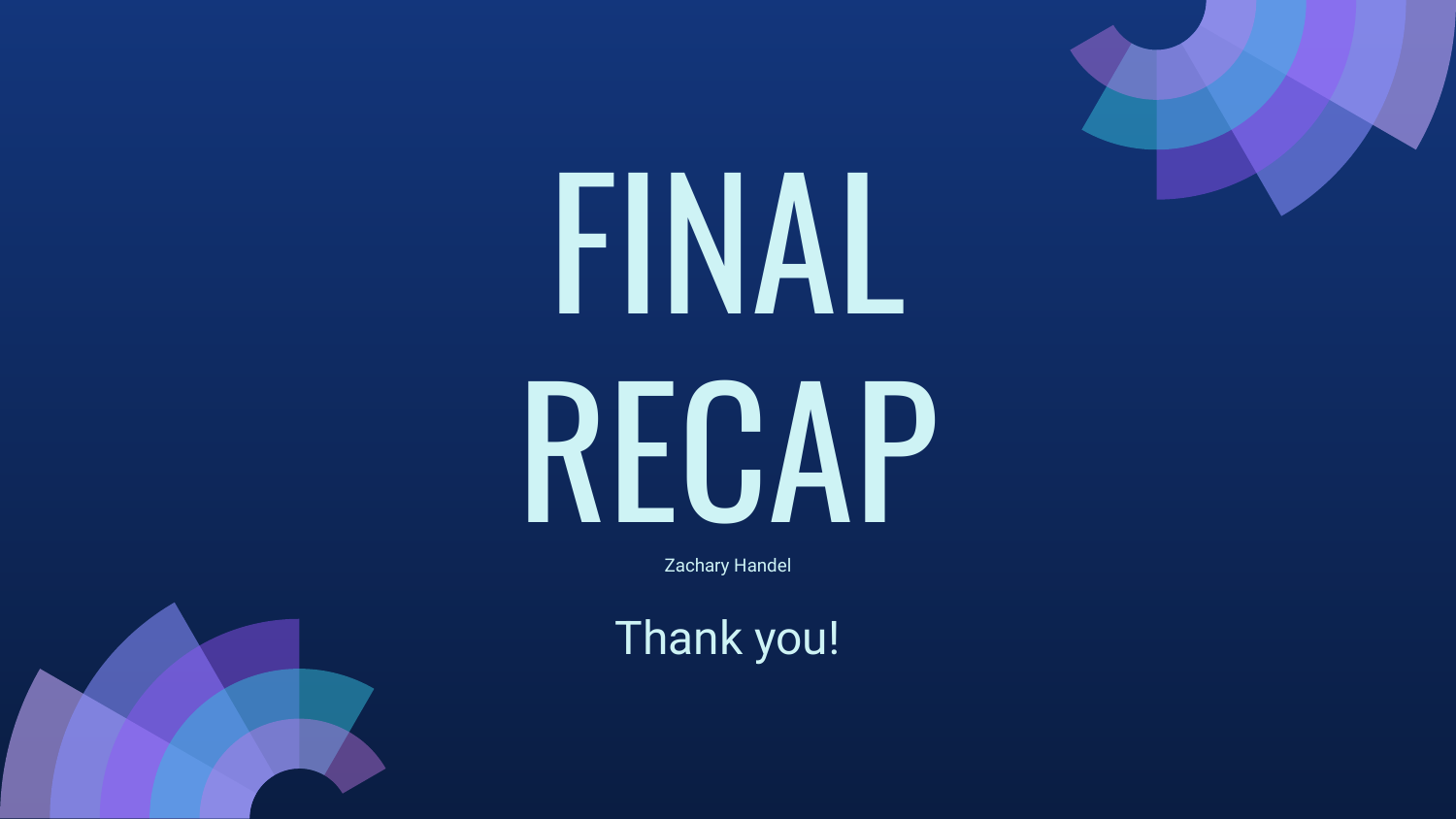

# FINAL RECAP
Zachary Handel
Thank you!